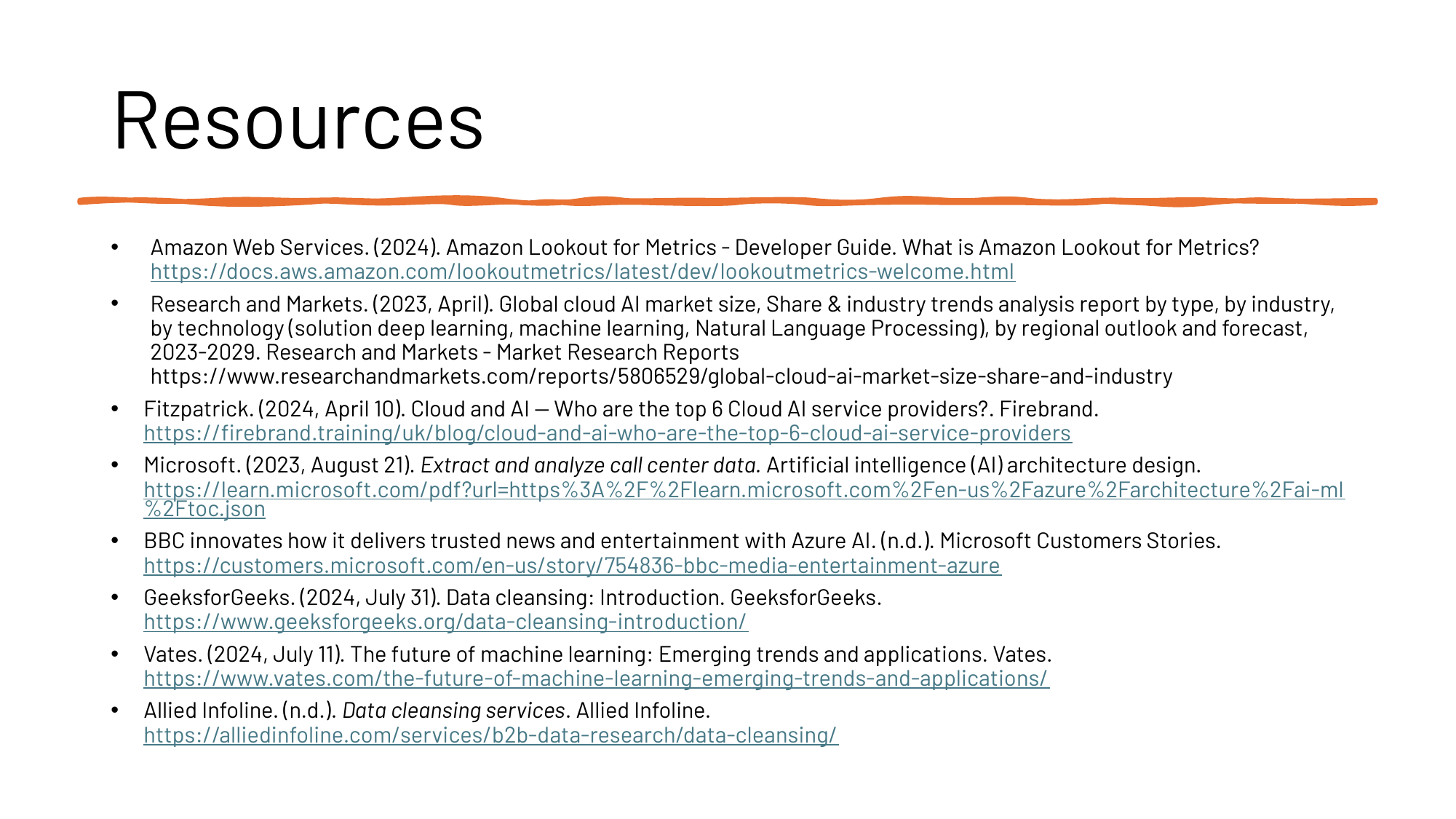

# Resources

Amazon Web Services. (2024). Amazon Lookout for Metrics - Developer Guide. What is Amazon Lookout for Metrics? https://docs.aws.amazon.com/lookoutmetrics/latest/dev/lookoutmetrics-welcome.html
Research and Markets. (2023, April). Global cloud AI market size, Share & industry trends analysis report by type, by industry, by technology (solution deep learning, machine learning, Natural Language Processing), by regional outlook and forecast, 2023-2029. Research and Markets - Market Research Reports https://www.researchandmarkets.com/reports/5806529/global-cloud-ai-market-size-share-and-industry
Fitzpatrick. (2024, April 10). Cloud and AI — Who are the top 6 Cloud AI service providers?. Firebrand. https://firebrand.training/uk/blog/cloud-and-ai-who-are-the-top-6-cloud-ai-service-providers
Microsoft. (2023, August 21). Extract and analyze call center data. Artificial intelligence (AI) architecture design. https://learn.microsoft.com/pdf?url=https%3A%2F%2Flearn.microsoft.com%2Fen-us%2Fazure%2Farchitecture%2Fai-ml%2Ftoc.json
BBC innovates how it delivers trusted news and entertainment with Azure AI. (n.d.). Microsoft Customers Stories. https://customers.microsoft.com/en-us/story/754836-bbc-media-entertainment-azure
GeeksforGeeks. (2024, July 31). Data cleansing: Introduction. GeeksforGeeks.
https://www.geeksforgeeks.org/data-cleansing-introduction/
Vates. (2024, July 11). The future of machine learning: Emerging trends and applications. Vates.
https://www.vates.com/the-future-of-machine-learning-emerging-trends-and-applications/
Allied Infoline. (n.d.). Data cleansing services. Allied Infoline. https://alliedinfoline.com/services/b2b-data-research/data-cleansing/